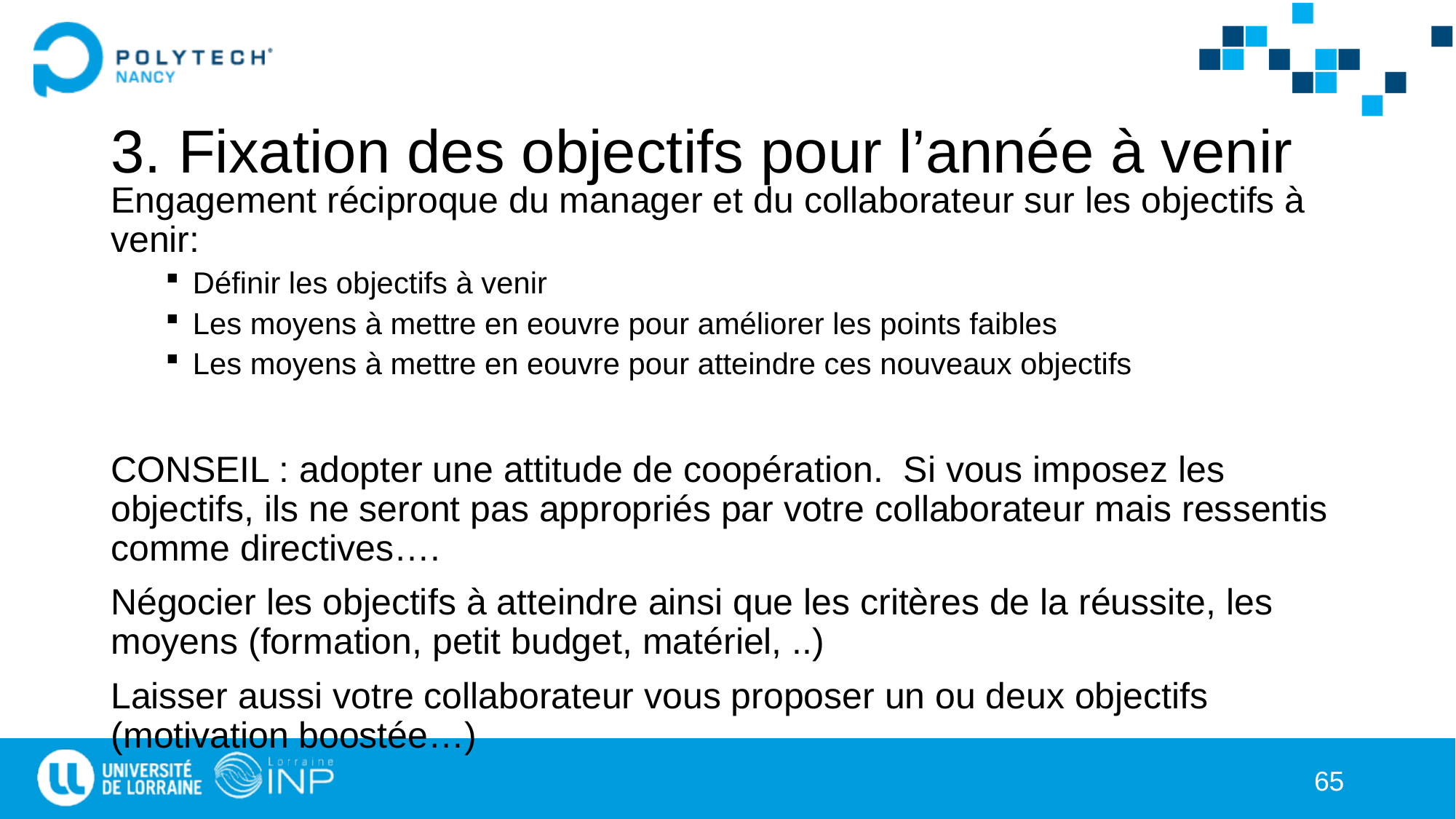

# 3. Fixation des objectifs pour l’année à venir
Engagement réciproque du manager et du collaborateur sur les objectifs à venir:
Définir les objectifs à venir
Les moyens à mettre en eouvre pour améliorer les points faibles
Les moyens à mettre en eouvre pour atteindre ces nouveaux objectifs

CONSEIL : adopter une attitude de coopération.  Si vous imposez les objectifs, ils ne seront pas appropriés par votre collaborateur mais ressentis comme directives….
Négocier les objectifs à atteindre ainsi que les critères de la réussite, les moyens (formation, petit budget, matériel, ..)
Laisser aussi votre collaborateur vous proposer un ou deux objectifs (motivation boostée…)